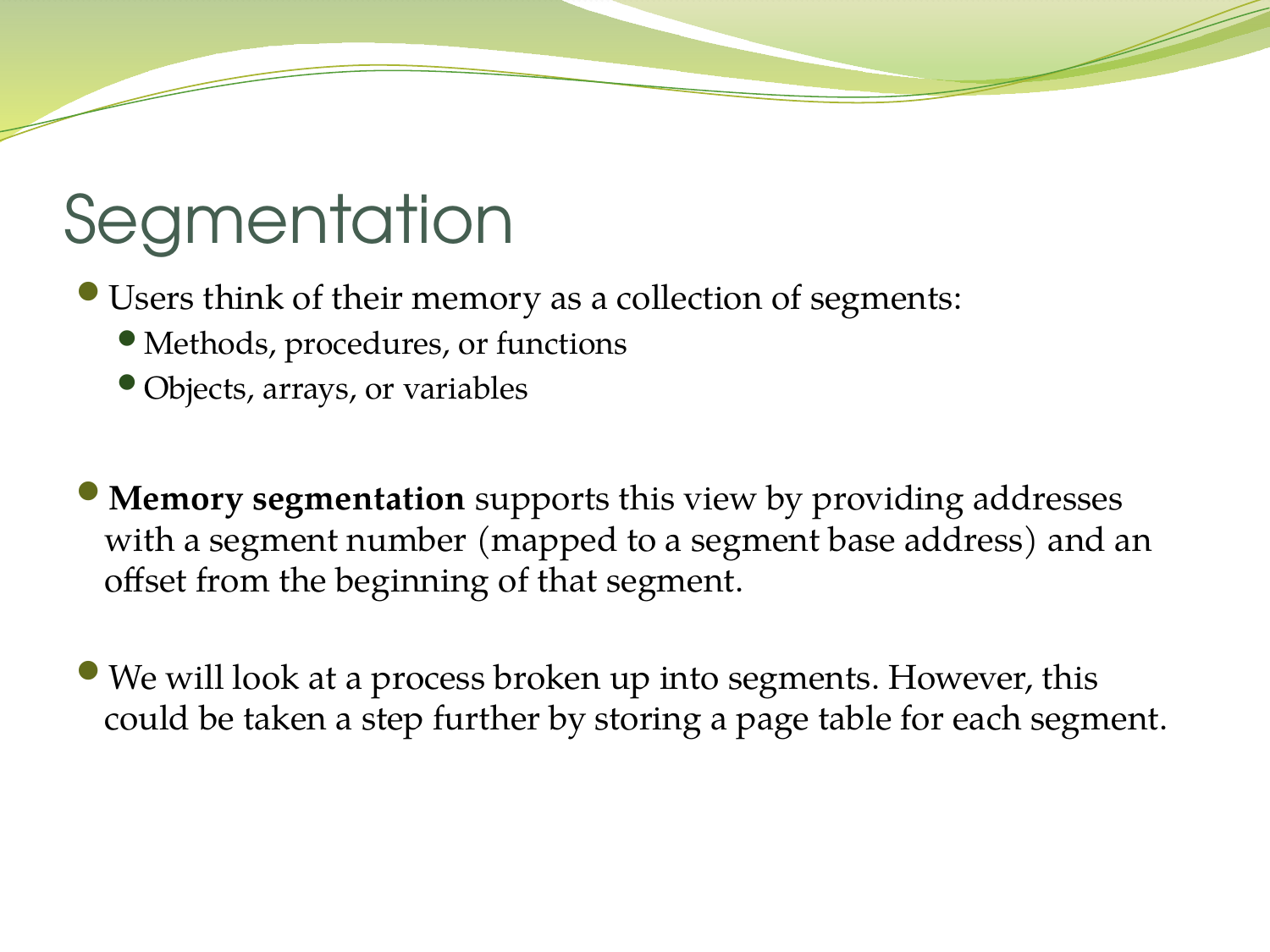

# Segmentation
Users think of their memory as a collection of segments:
Methods, procedures, or functions
Objects, arrays, or variables

Memory segmentation supports this view by providing addresses with a segment number (mapped to a segment base address) and an offset from the beginning of that segment.

We will look at a process broken up into segments. However, this could be taken a step further by storing a page table for each segment.